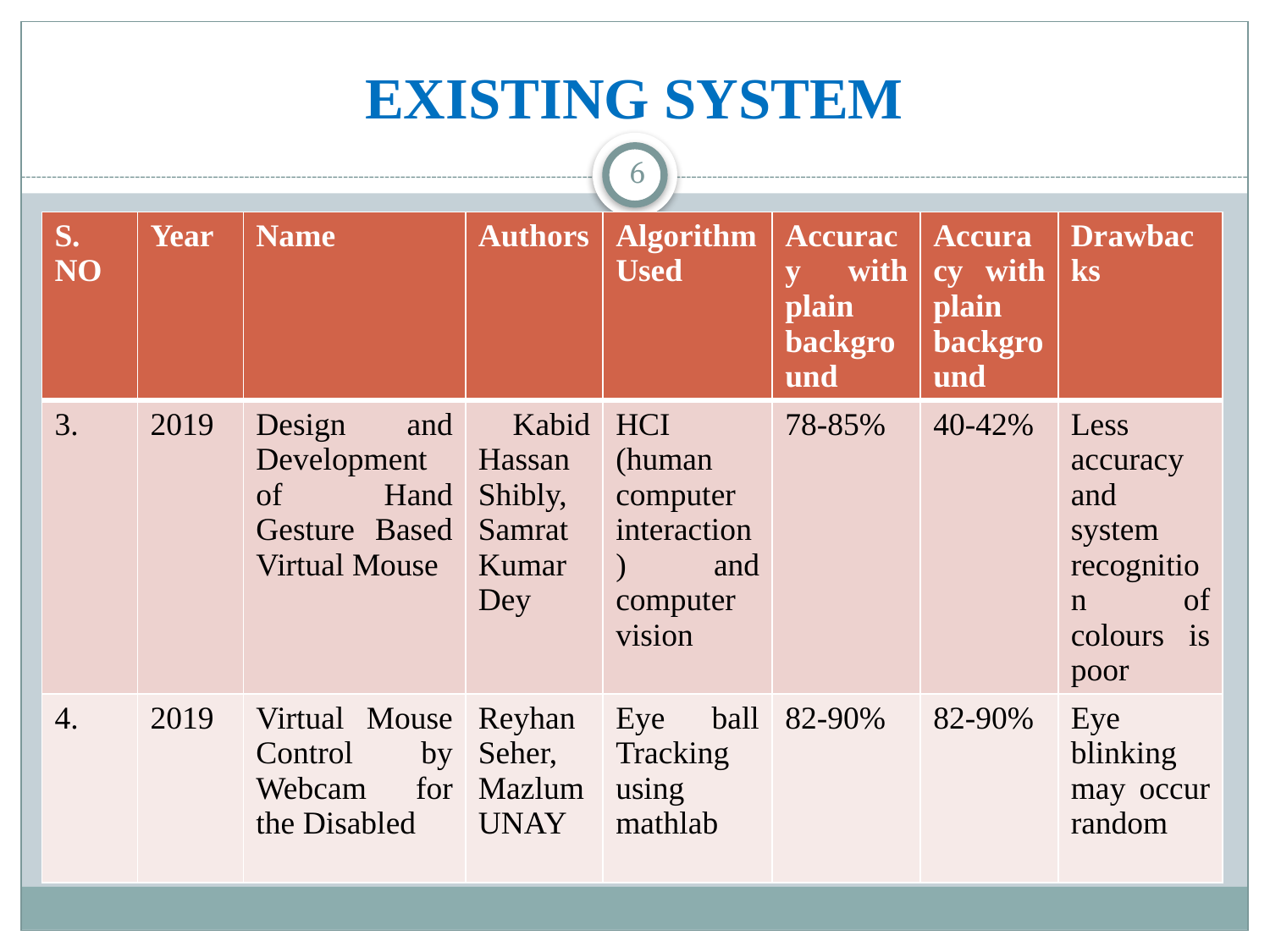

# EXISTING SYSTEM
6
| S. NO | Year | Name | Authors | Algorithm Used | Accuracy with plain background | Accuracy with plain background | Drawbacks |
| --- | --- | --- | --- | --- | --- | --- | --- |
| 3. | 2019 | Design and Development of Hand Gesture Based Virtual Mouse | Kabid Hassan Shibly, Samrat Kumar Dey | HCI (human computer interaction) and computer vision | 78-85% | 40-42% | Less accuracy and system recognition of colours is poor |
| 4. | 2019 | Virtual Mouse Control by Webcam for the Disabled | Reyhan Seher, Mazlum UNAY | Eye ball Tracking using mathlab | 82-90% | 82-90% | Eye blinking may occur random |